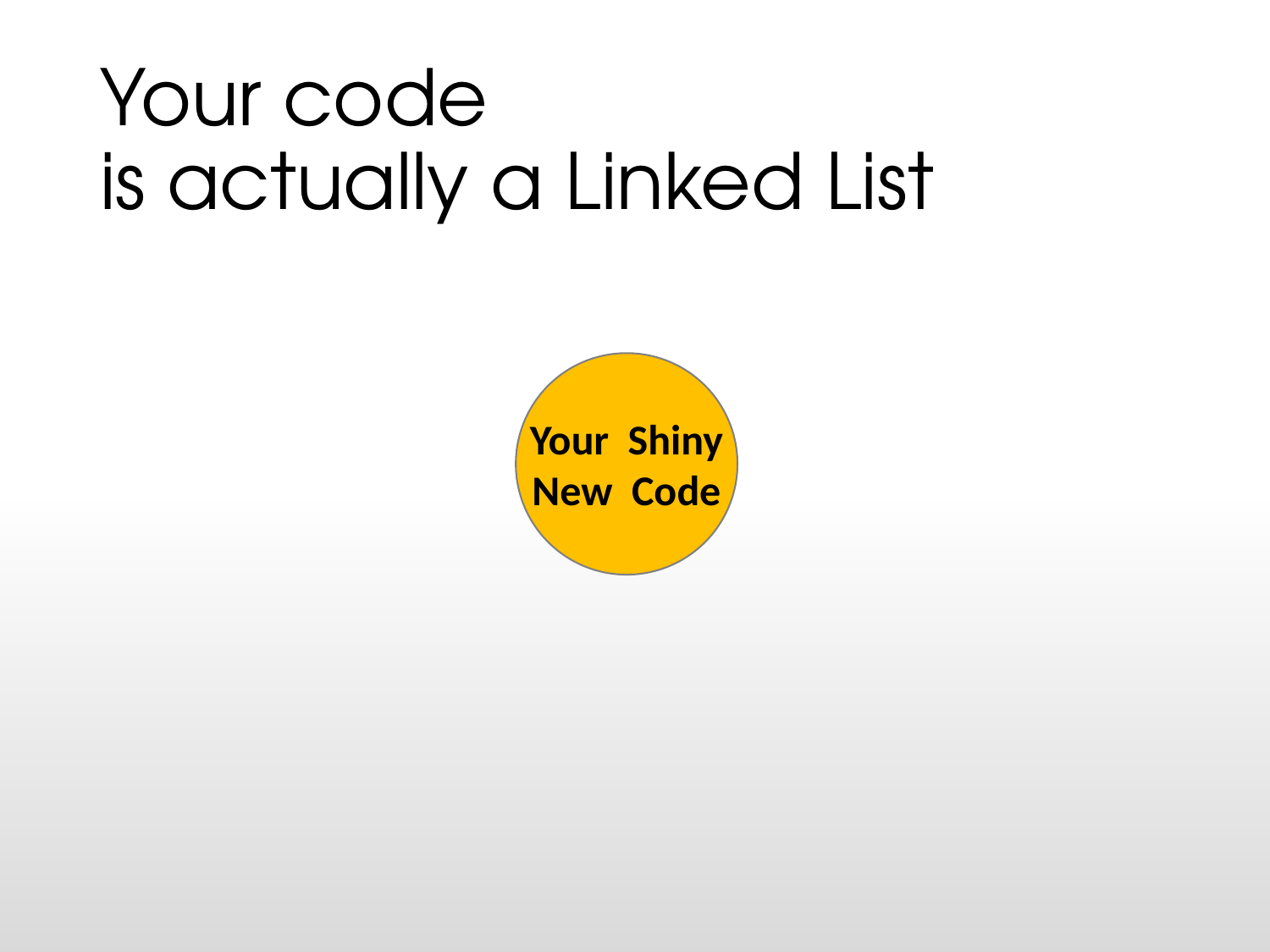

# Your code is actually a Linked List

Your  Shiny New  Code